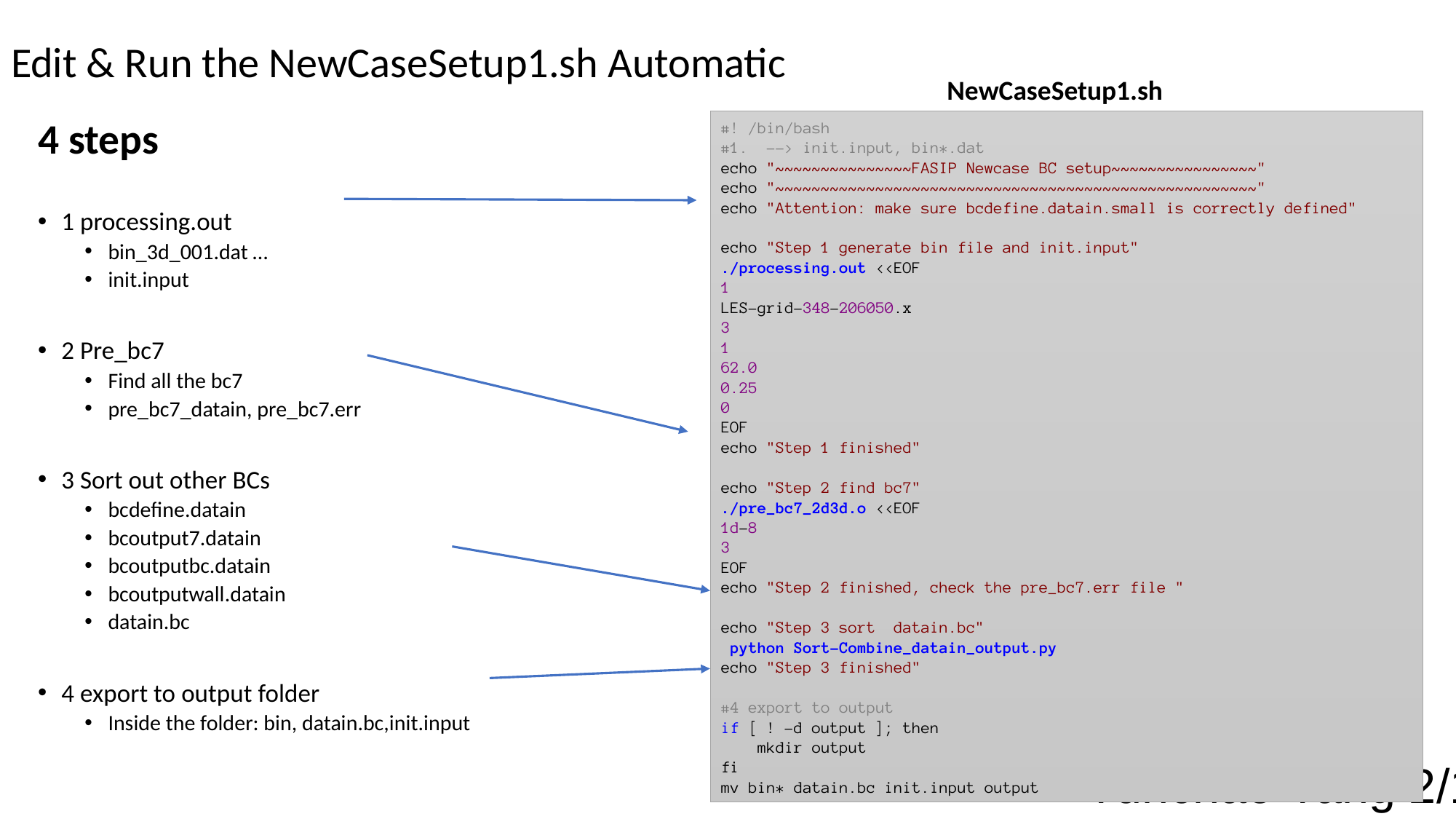

# Edit & Run the NewCaseSetup1.sh Automatic
NewCaseSetup1.sh
#! /bin/bash
#1.  --> init.input, bin*.dat
echo "~~~~~~~~~~~~~~~FASIP Newcase BC setup~~~~~~~~~~~~~~~~"
echo "~~~~~~~~~~~~~~~~~~~~~~~~~~~~~~~~~~~~~~~~~~~~~~~~~~~~~"
echo "Attention: make sure bcdefine.datain.small is correctly defined"

echo "Step 1 generate bin file and init.input"
./processing.out <<EOF
1
LES-grid-348-206050.x
3
1
62.0
0.25
0
EOF
echo "Step 1 finished"

echo "Step 2 find bc7"
./pre_bc7_2d3d.o <<EOF
1d-8
3
EOF
echo "Step 2 finished, check the pre_bc7.err file "

echo "Step 3 sort  datain.bc"
 python Sort-Combine_datain_output.py
echo "Step 3 finished"

#4 export to output
if [ ! -d output ]; then
    mkdir output
fi
mv bin* datain.bc init.input output
4 steps

1 processing.out
bin_3d_001.dat …
init.input

2 Pre_bc7
Find all the bc7
pre_bc7_datain, pre_bc7.err

3 Sort out other BCs
bcdefine.datain
bcoutput7.datain
bcoutputbc.datain
bcoutputwall.datain
datain.bc

4 export to output folder
Inside the folder: bin, datain.bc,init.input